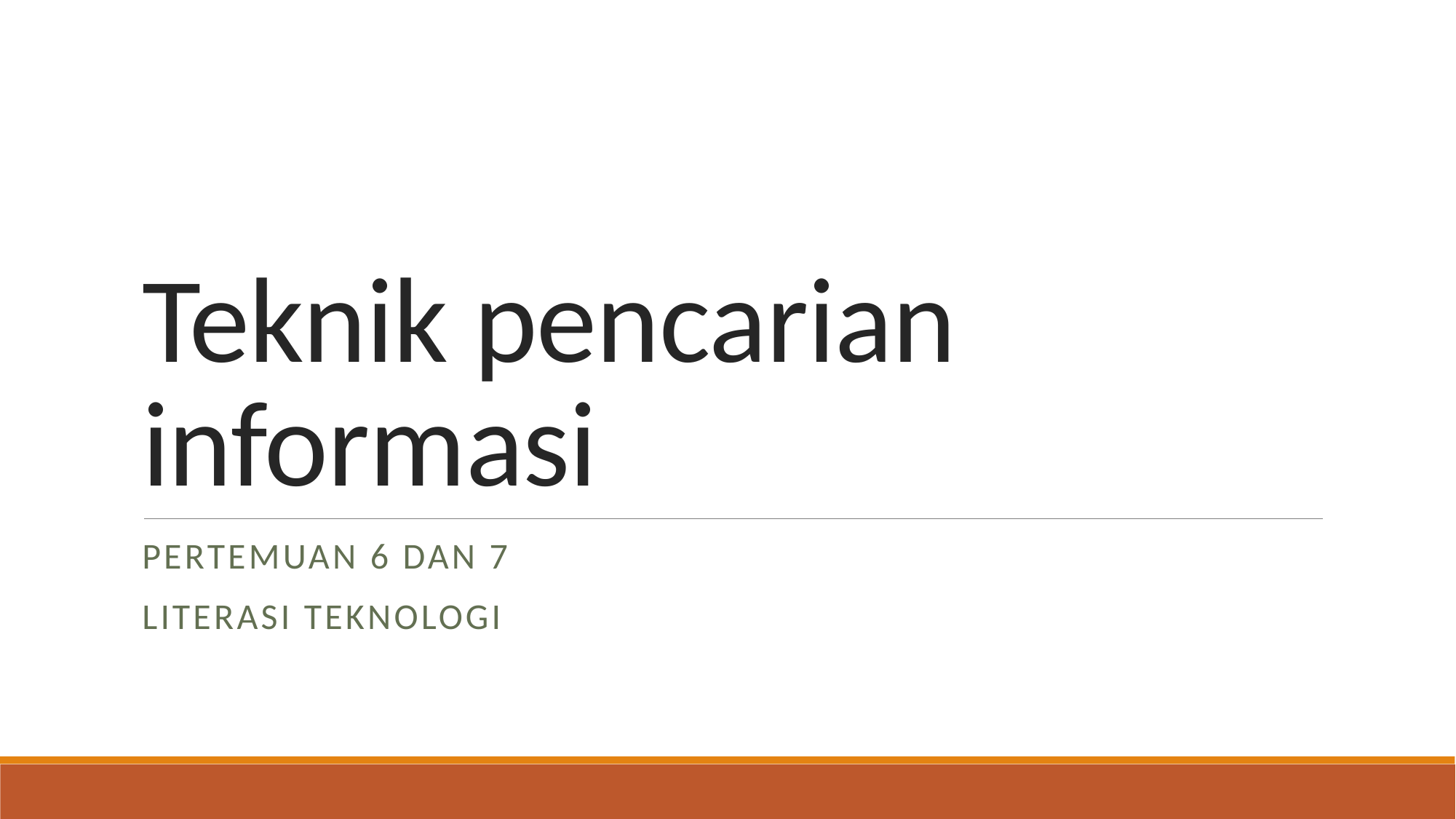

# Teknik pencarian informasi
Pertemuan 6 dan 7
LITERASI TEKNOLOGI